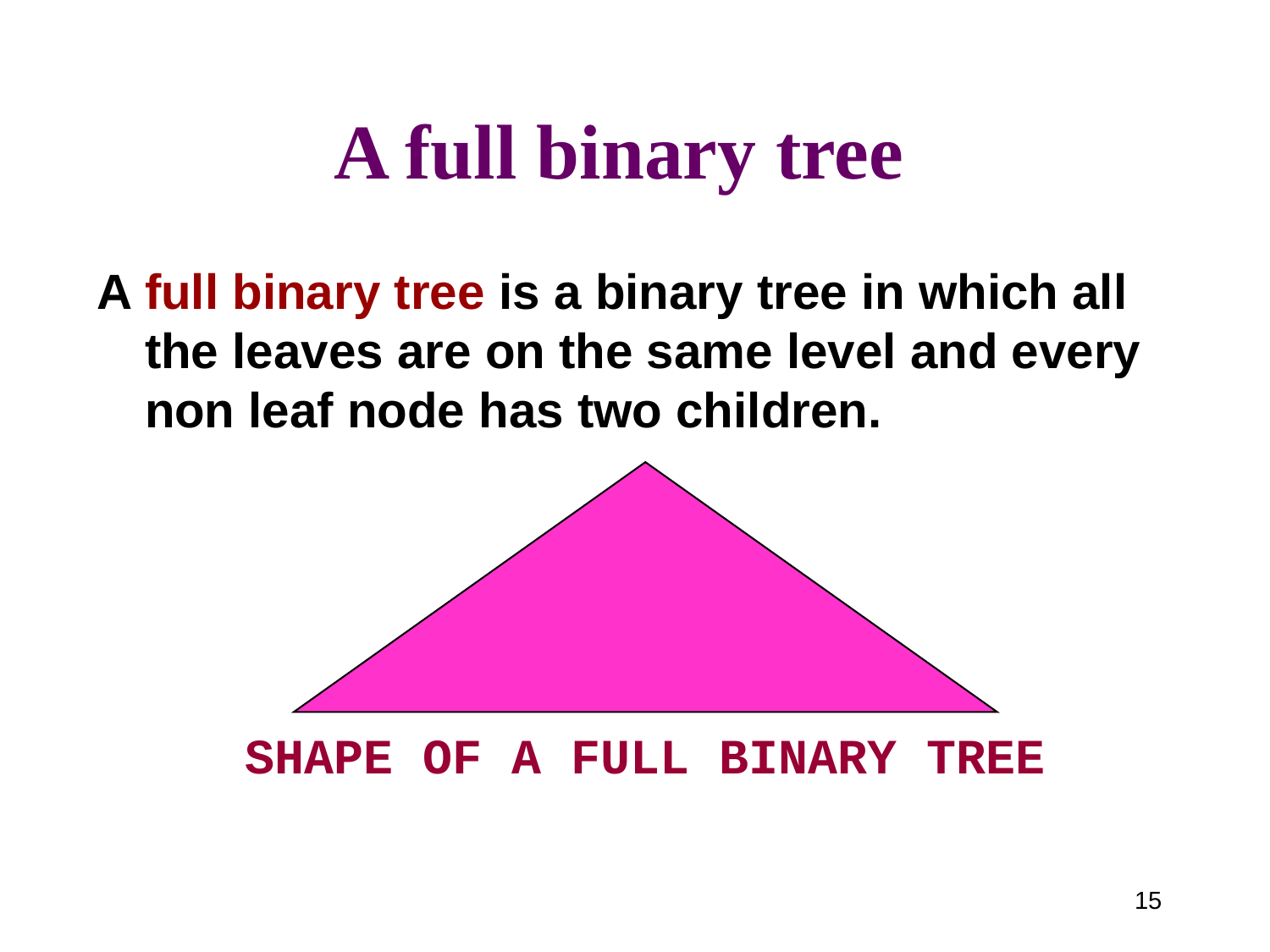

# A full binary tree
A full binary tree is a binary tree in which all the leaves are on the same level and every non leaf node has two children.

     SHAPE OF A FULL BINARY TREE

15